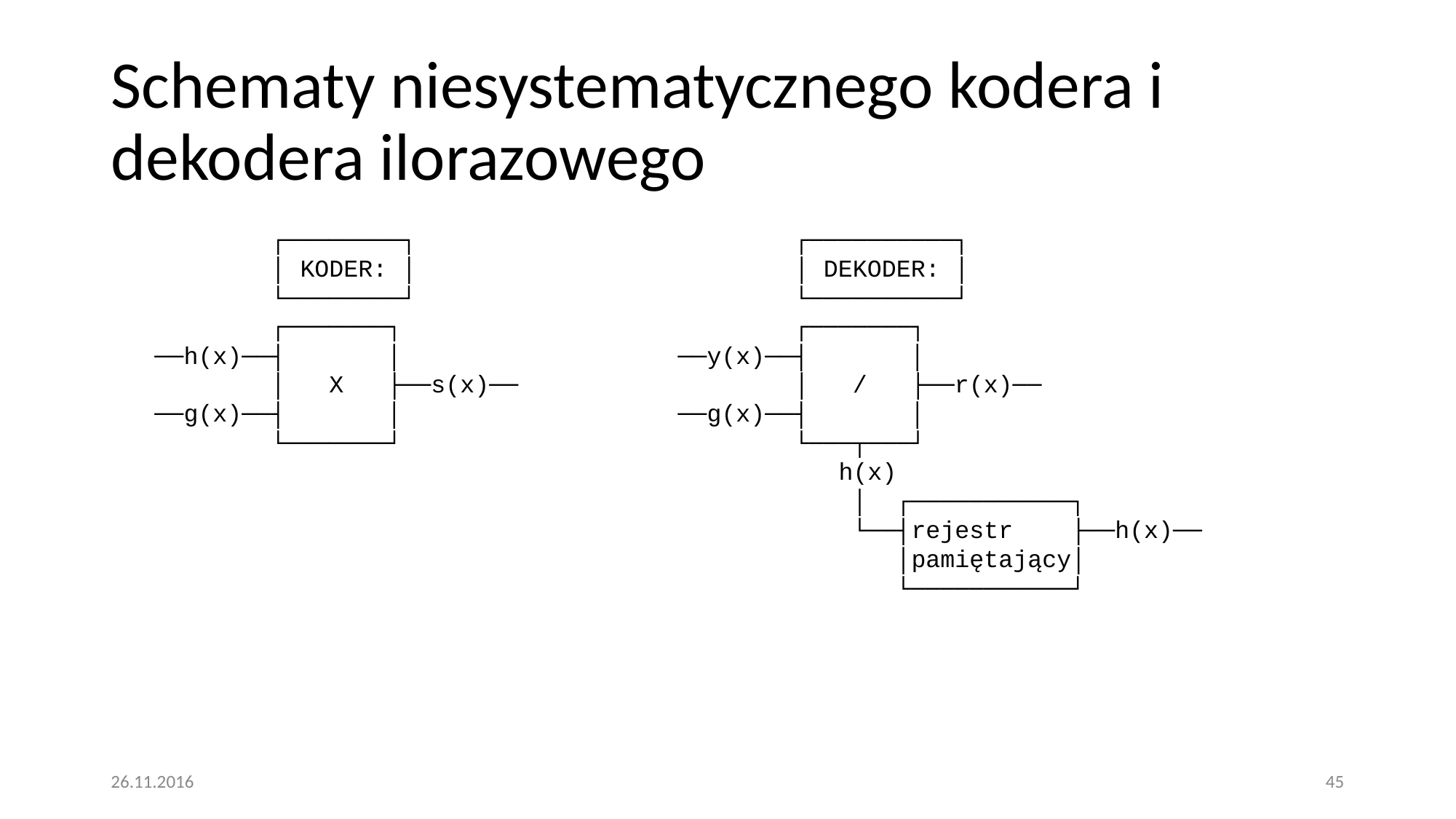

# Schematy niesystematycznego kodera i dekodera ilorazowego
           ┌────────┐                          ┌──────────┐
           │ KODER: │                          │ DEKODER: │
           └────────┘                          └──────────┘
           ┌───────┐                           ┌───────┐
   ──h(x)──┤       │                   ──y(x)──┤       │
           │   X   ├──s(x)──                   │   /   ├──r(x)──
   ──g(x)──┤       │                   ──g(x)──┤       │
           └───────┘                           └───┬───┘
                                                  h(x)
                                                   │  ┌───────────┐
                                                   └──┤rejestr    ├──h(x)──
                                                      │pamiętający│
                                                      └───────────┘
26.11.2016
45